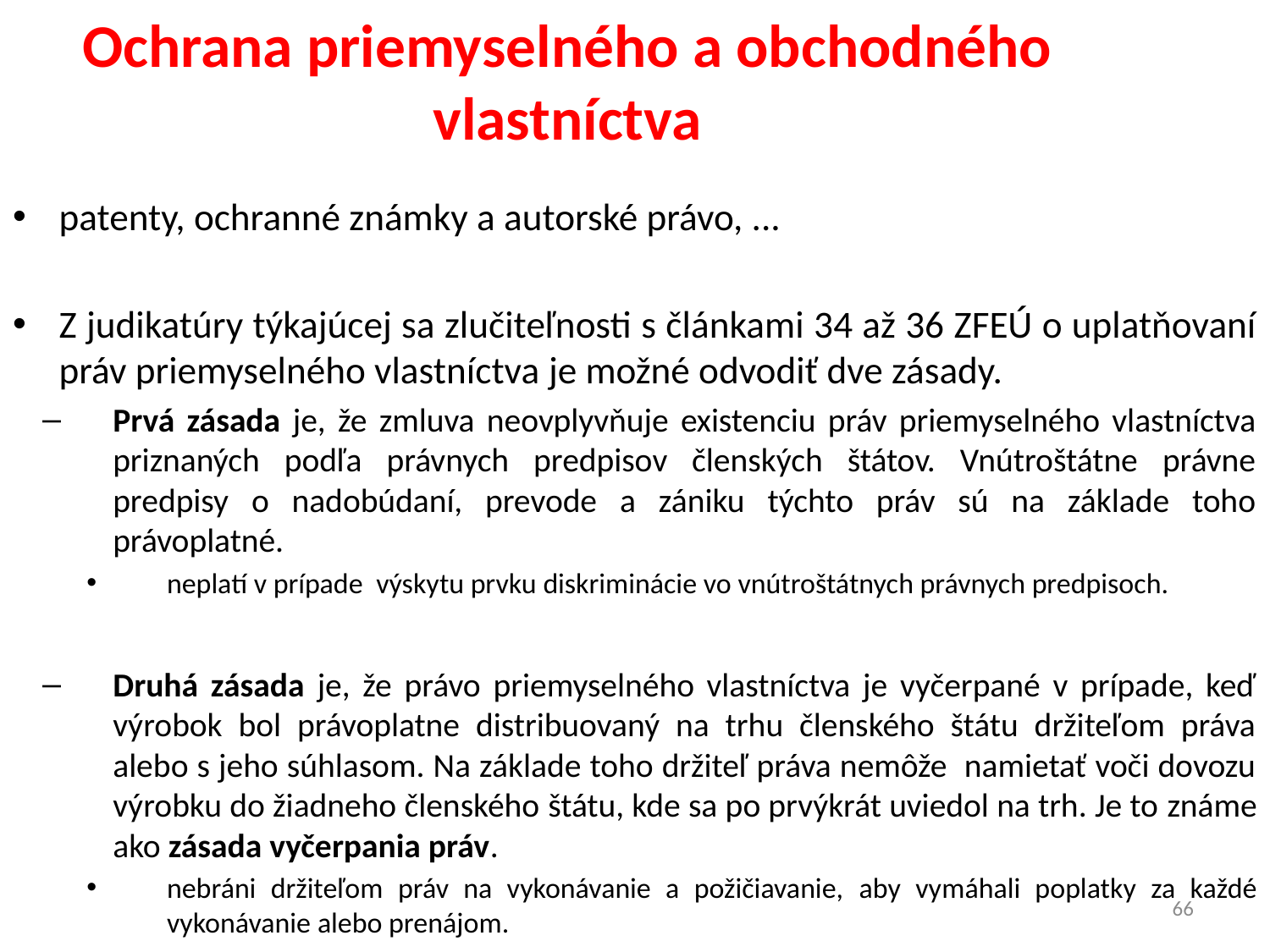

# Ochrana priemyselného a obchodného vlastníctva
patenty, ochranné známky a autorské právo, ...

Z judikatúry týkajúcej sa zlučiteľnosti s článkami 34 až 36 ZFEÚ o uplatňovaní práv priemyselného vlastníctva je možné odvodiť dve zásady.
Prvá zásada je, že zmluva neovplyvňuje existenciu práv priemyselného vlastníctva priznaných podľa právnych predpisov členských štátov. Vnútroštátne právne predpisy o nadobúdaní, prevode a zániku týchto práv sú na základe toho právoplatné.
neplatí v prípade  výskytu prvku diskriminácie vo vnútroštátnych právnych predpisoch.

Druhá zásada je, že právo priemyselného vlastníctva je vyčerpané v prípade, keď výrobok bol právoplatne distribuovaný na trhu členského štátu držiteľom práva alebo s jeho súhlasom. Na základe toho držiteľ práva nemôže  namietať voči dovozu výrobku do žiadneho členského štátu, kde sa po prvýkrát uviedol na trh. Je to známe ako zásada vyčerpania práv.
nebráni držiteľom práv na vykonávanie a požičiavanie, aby vymáhali poplatky za každé vykonávanie alebo prenájom.

66